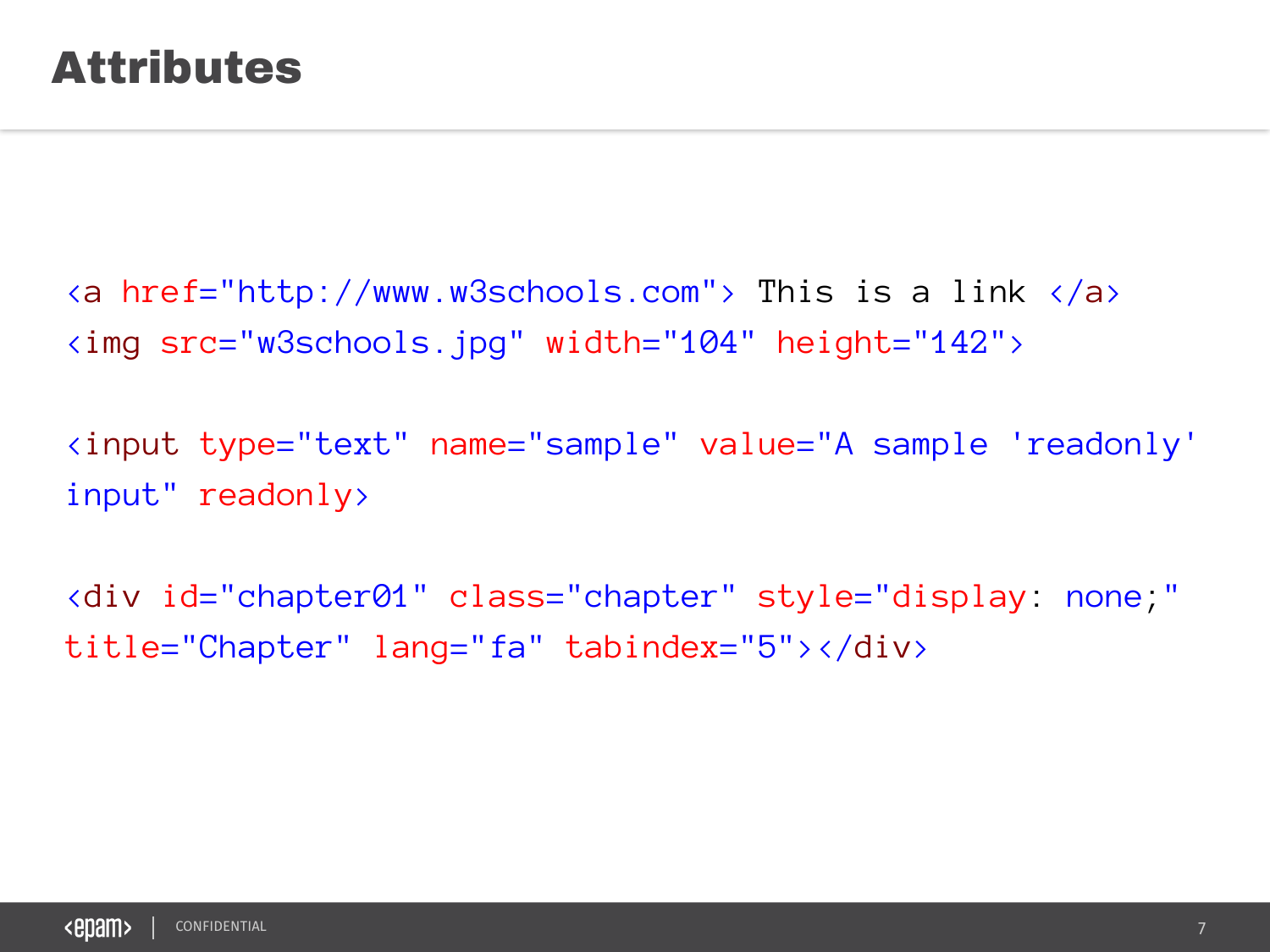

Attributes
<a href="http://www.w3schools.com"> This is a link </a>
<img src="w3schools.jpg" width="104" height="142">

<input type="text" name="sample" value="A sample 'readonly' input" readonly>

<div id="chapter01" class="chapter" style="display: none;" title="Chapter" lang="fa" tabindex="5"></div>